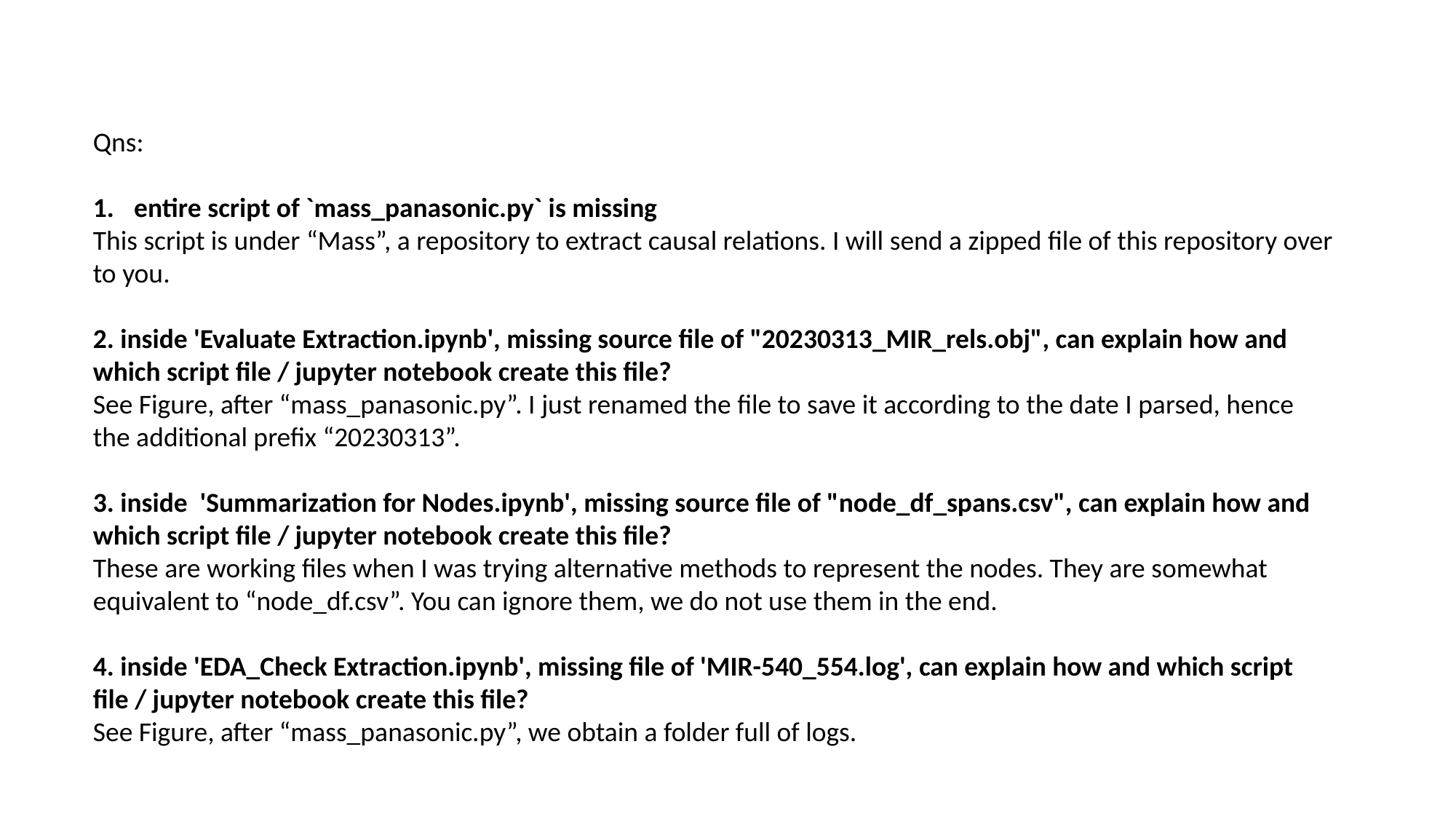

Qns:

entire script of `mass_panasonic.py` is missing
This script is under “Mass”, a repository to extract causal relations. I will send a zipped file of this repository over to you.

2. inside 'Evaluate Extraction.ipynb', missing source file of "20230313_MIR_rels.obj", can explain how and which script file / jupyter notebook create this file?
See Figure, after “mass_panasonic.py”. I just renamed the file to save it according to the date I parsed, hence the additional prefix “20230313”.

3. inside  'Summarization for Nodes.ipynb', missing source file of "node_df_spans.csv", can explain how and which script file / jupyter notebook create this file?
These are working files when I was trying alternative methods to represent the nodes. They are somewhat equivalent to “node_df.csv”. You can ignore them, we do not use them in the end.

4. inside 'EDA_Check Extraction.ipynb', missing file of 'MIR-540_554.log', can explain how and which script file / jupyter notebook create this file?
See Figure, after “mass_panasonic.py”, we obtain a folder full of logs.